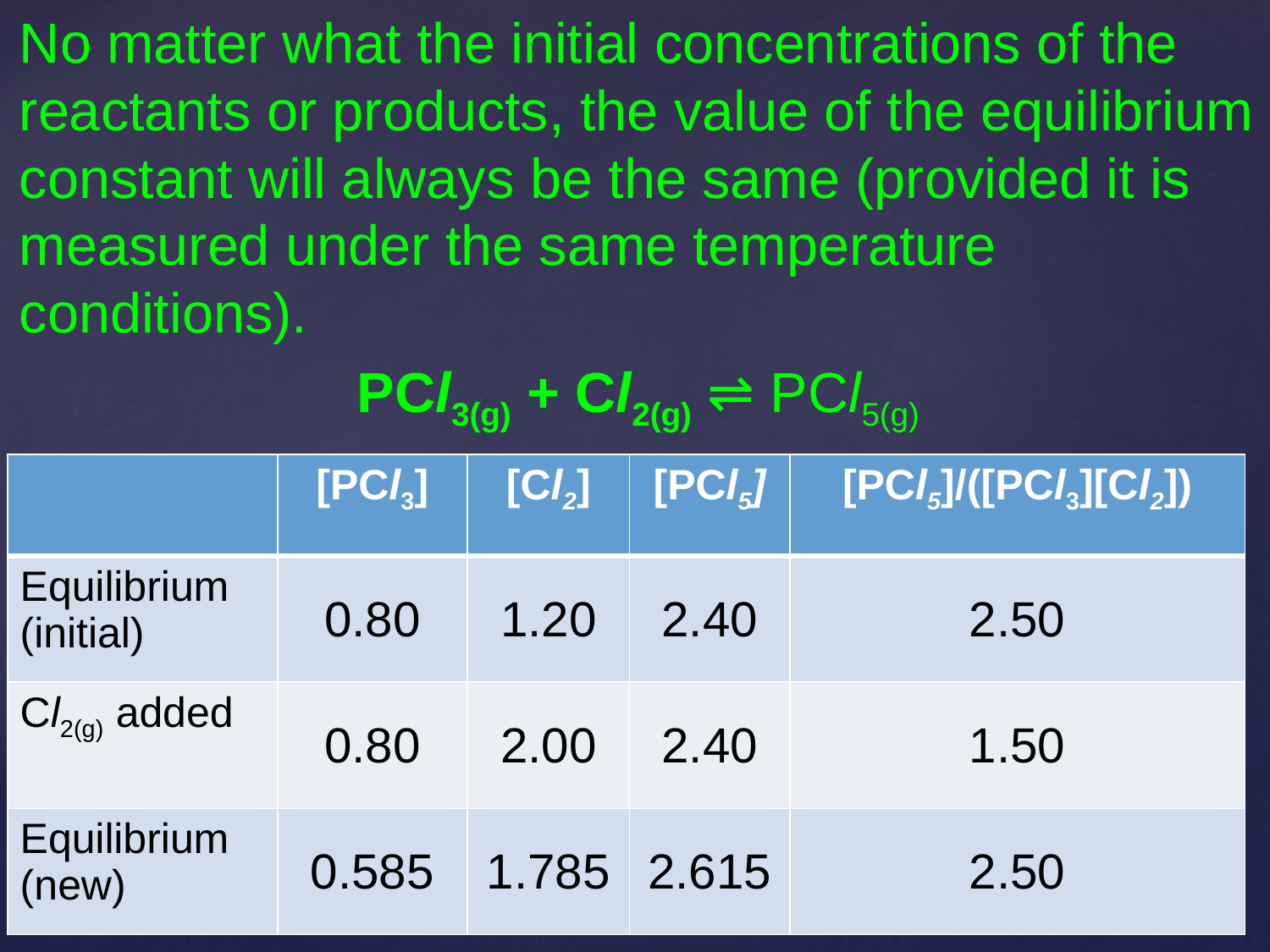

No matter what the initial concentrations of the reactants or products, the value of the equilibrium constant will always be the same (provided it is measured under the same temperature conditions).
PCl3(g) + Cl2(g) ⇌ PCl5(g)

|  | [PCl3] | [Cl2] | [PCl5] | [PCl5]/([PCl3][Cl2]) |
| --- | --- | --- | --- | --- |
| Equilibrium (initial) | 0.80 | 1.20 | 2.40 | 2.50 |
| Cl2(g) added | 0.80 | 2.00 | 2.40 | 1.50 |
| Equilibrium (new) | 0.585 | 1.785 | 2.615 | 2.50 |